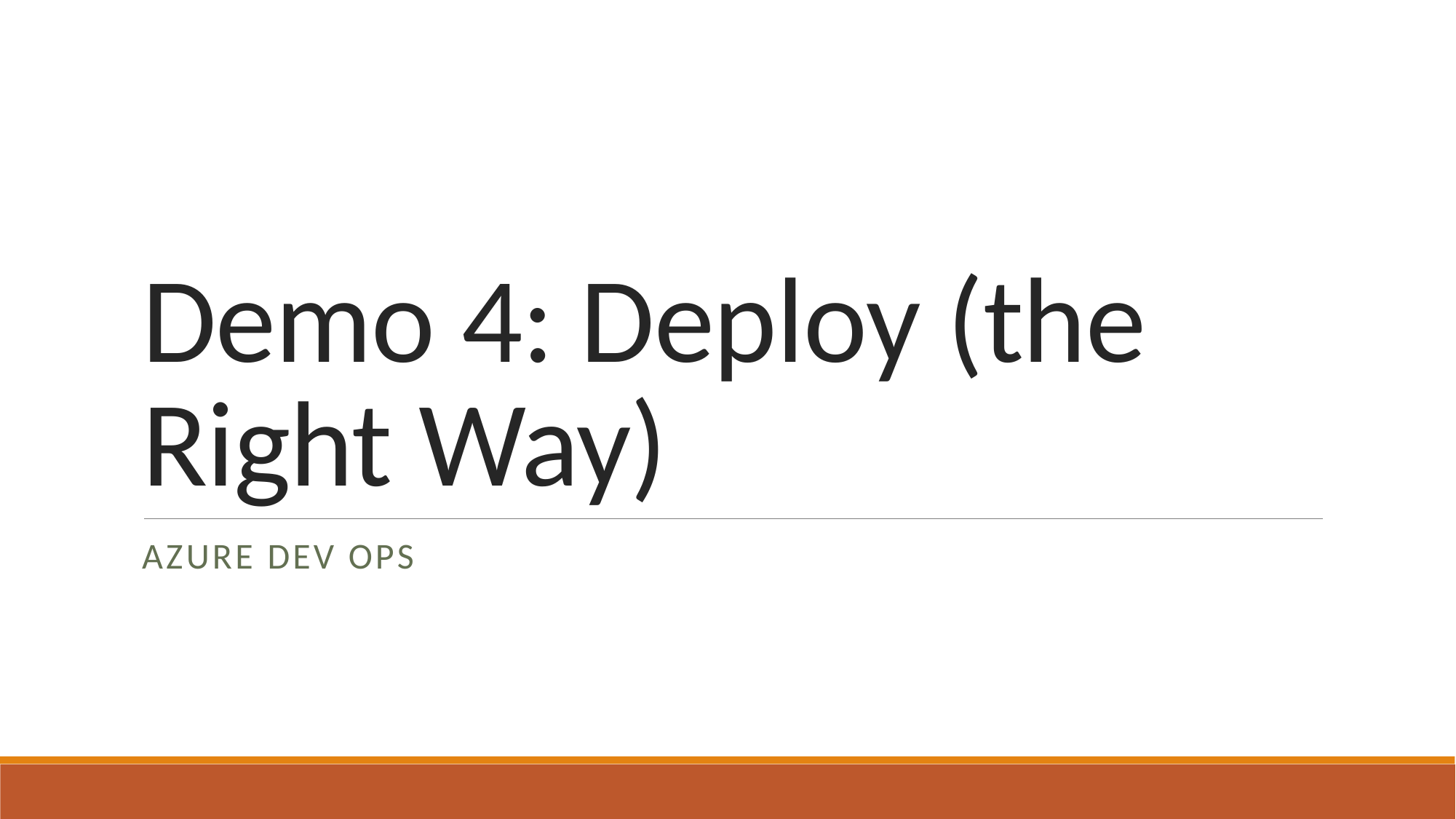

# Demo 4: Deploy (the Right Way)
Azure Dev Ops